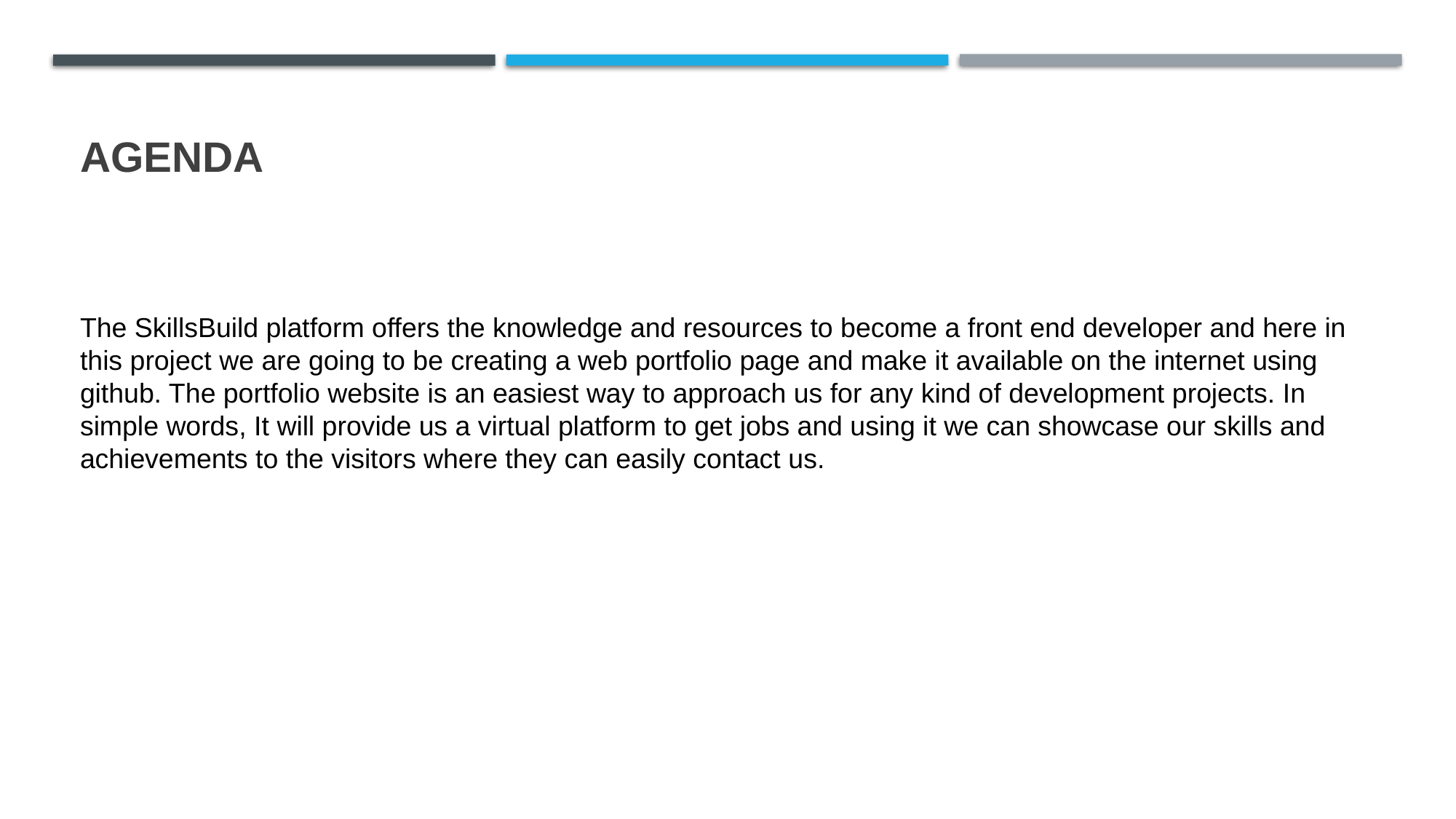

# AGENDA
The SkillsBuild platform offers the knowledge and resources to become a front end developer and here in this project we are going to be creating a web portfolio page and make it available on the internet using github. The portfolio website is an easiest way to approach us for any kind of development projects. In simple words, It will provide us a virtual platform to get jobs and using it we can showcase our skills and achievements to the visitors where they can easily contact us.